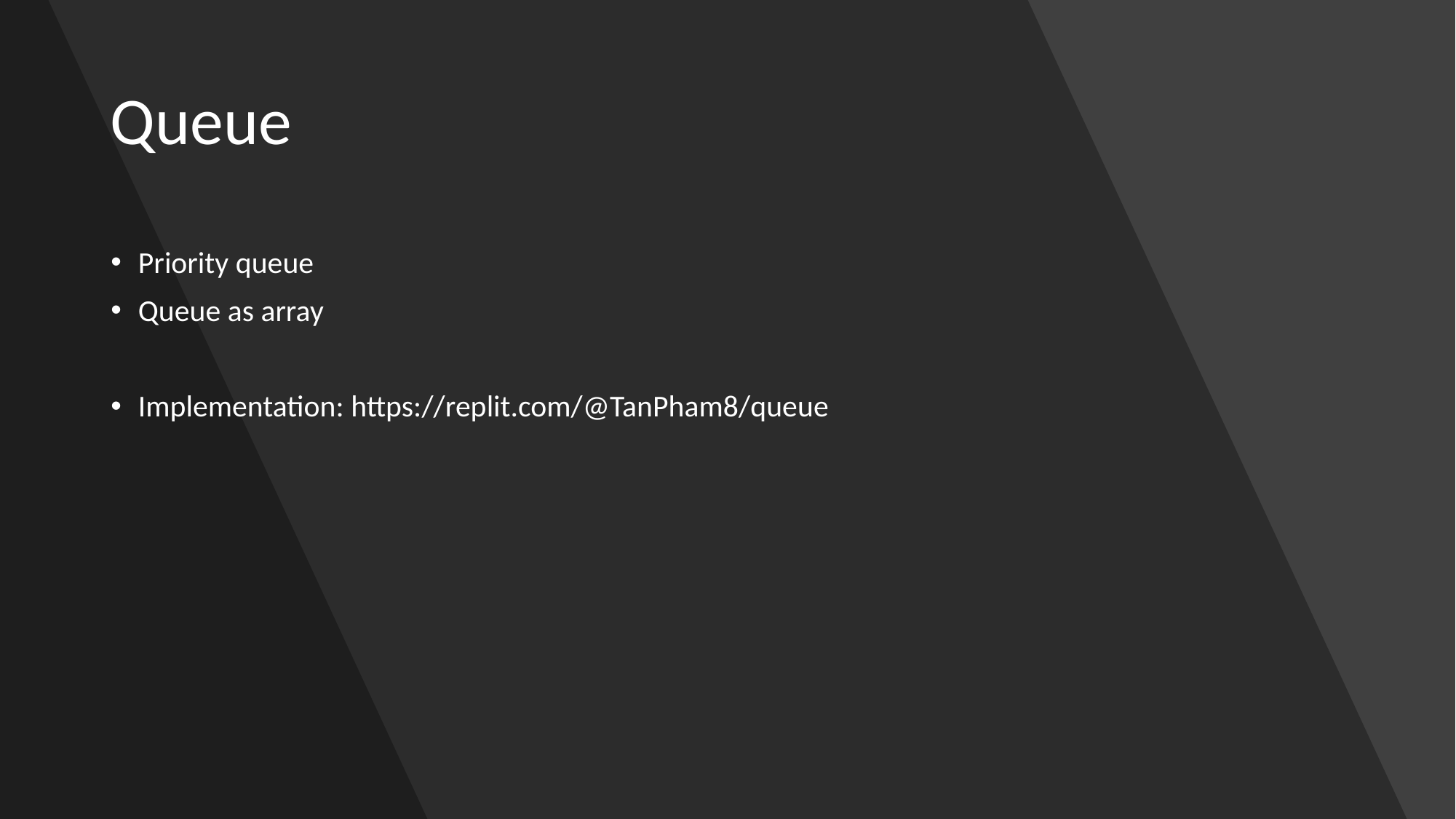

# Queue
Priority queue
Queue as array

Implementation: https://replit.com/@TanPham8/queue